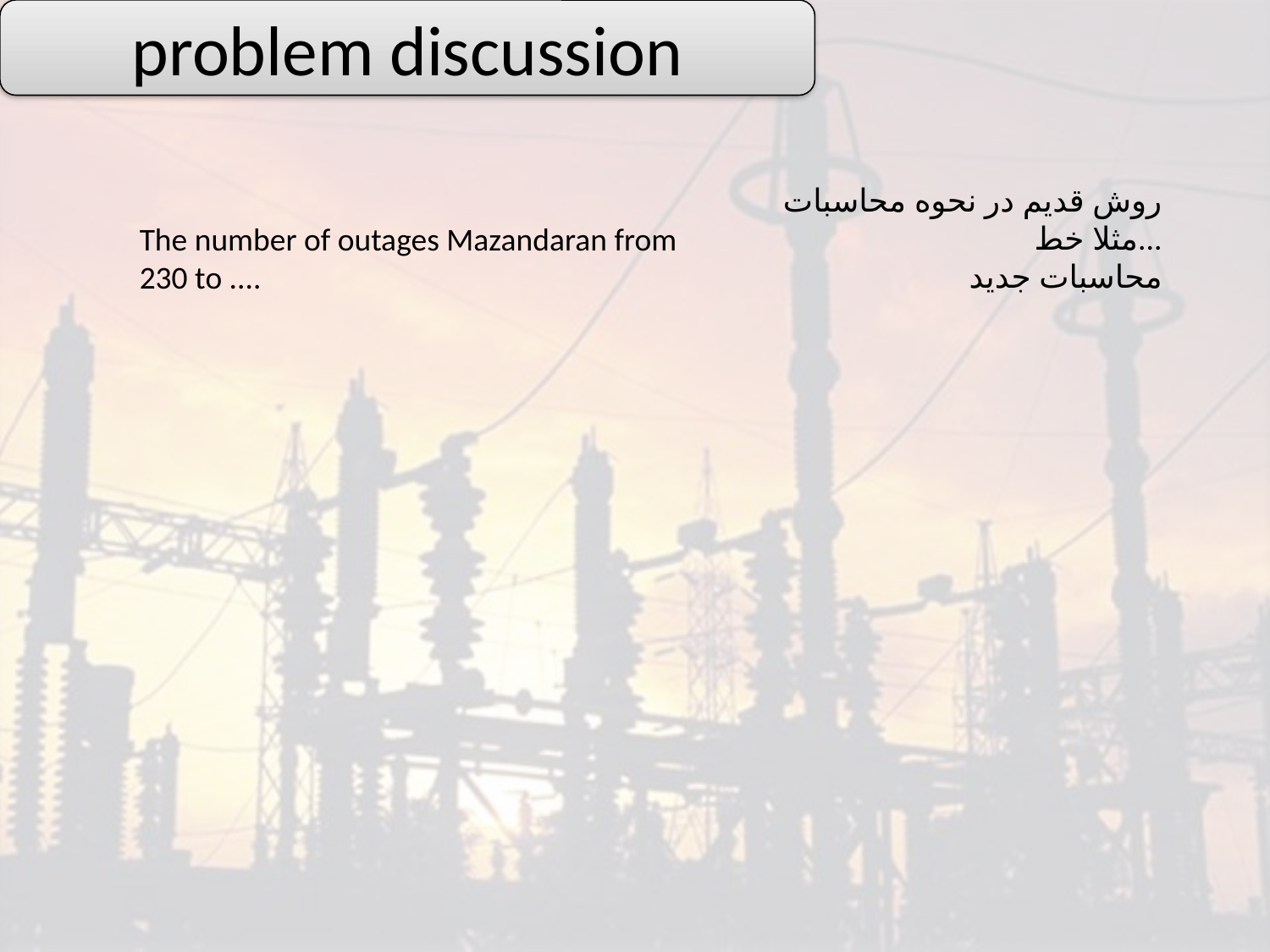

problem discussion
روش قدیم در نحوه محاسبات
مثلا خط...
محاسبات جدید
The number of outages Mazandaran from 230 to ....